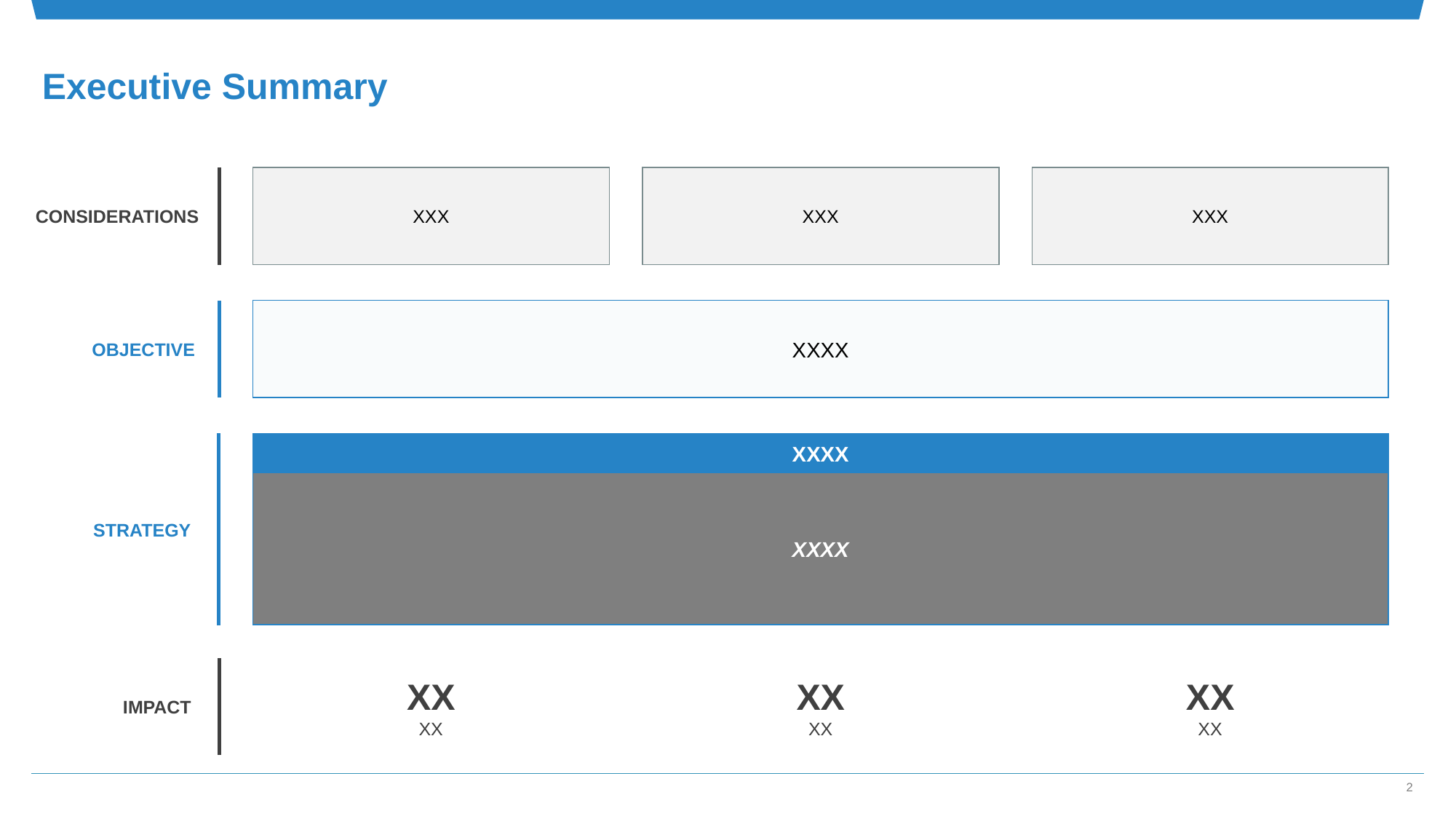

# Executive Summary
Executive Summary
XXX
XXX
XXX
CONSIDERATIONS
XXXX
OBJECTIVE
XXXX
XXXX
STRATEGY
XX
XX
XX
XX
XX
XX
IMPACT
2